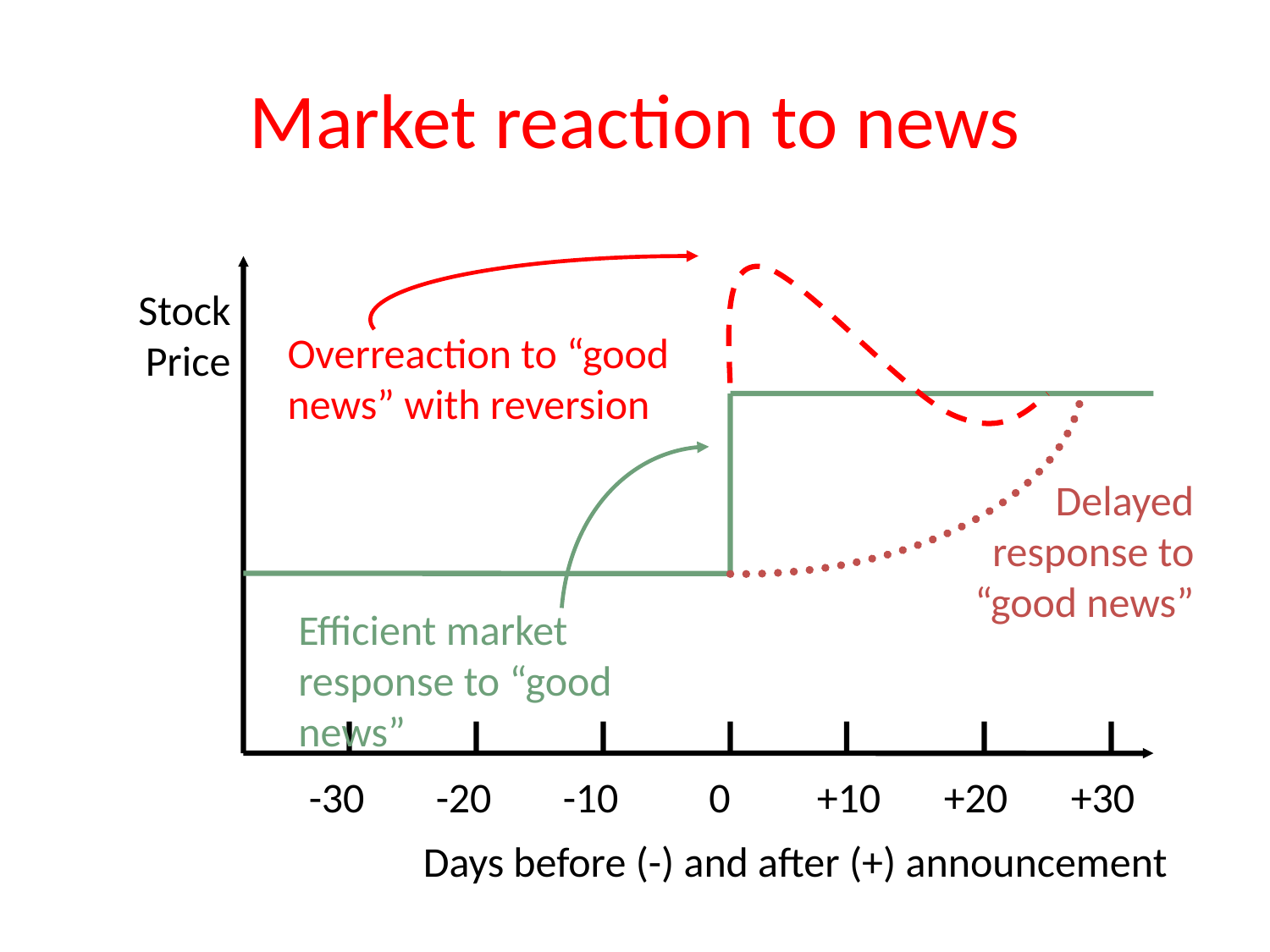

# Market reaction to news

Stock Price
Overreaction to “good news” with reversion

Delayed response to “good news”

Efficient market response to “good news”

-30	-20	-10	  0	+10	+20	+30
Days before (-) and after (+) announcement